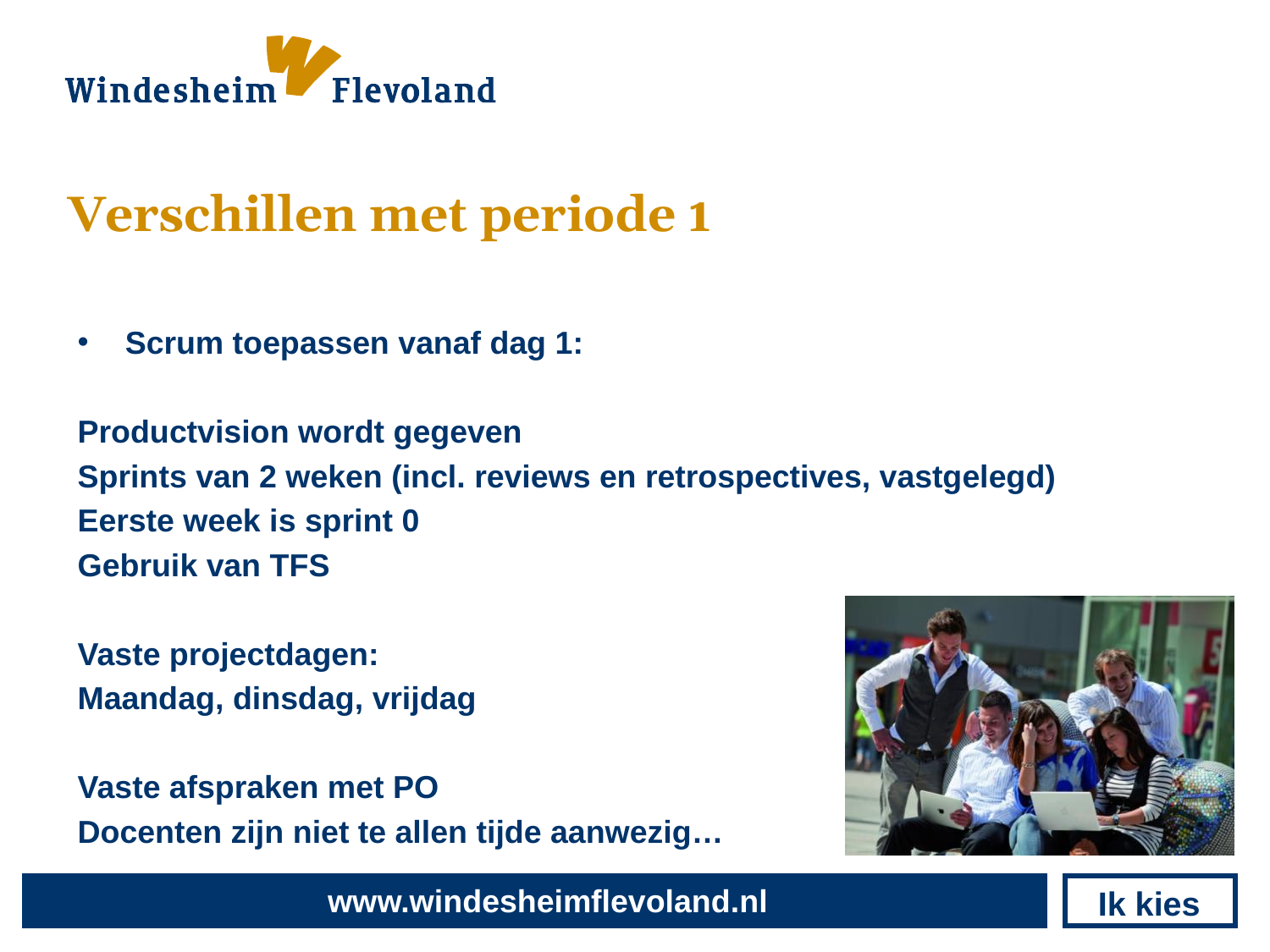

# Verschillen met periode 1
Scrum toepassen vanaf dag 1:

Productvision wordt gegeven
Sprints van 2 weken (incl. reviews en retrospectives, vastgelegd)
Eerste week is sprint 0
Gebruik van TFS

Vaste projectdagen:
Maandag, dinsdag, vrijdag

Vaste afspraken met PO
Docenten zijn niet te allen tijde aanwezig…